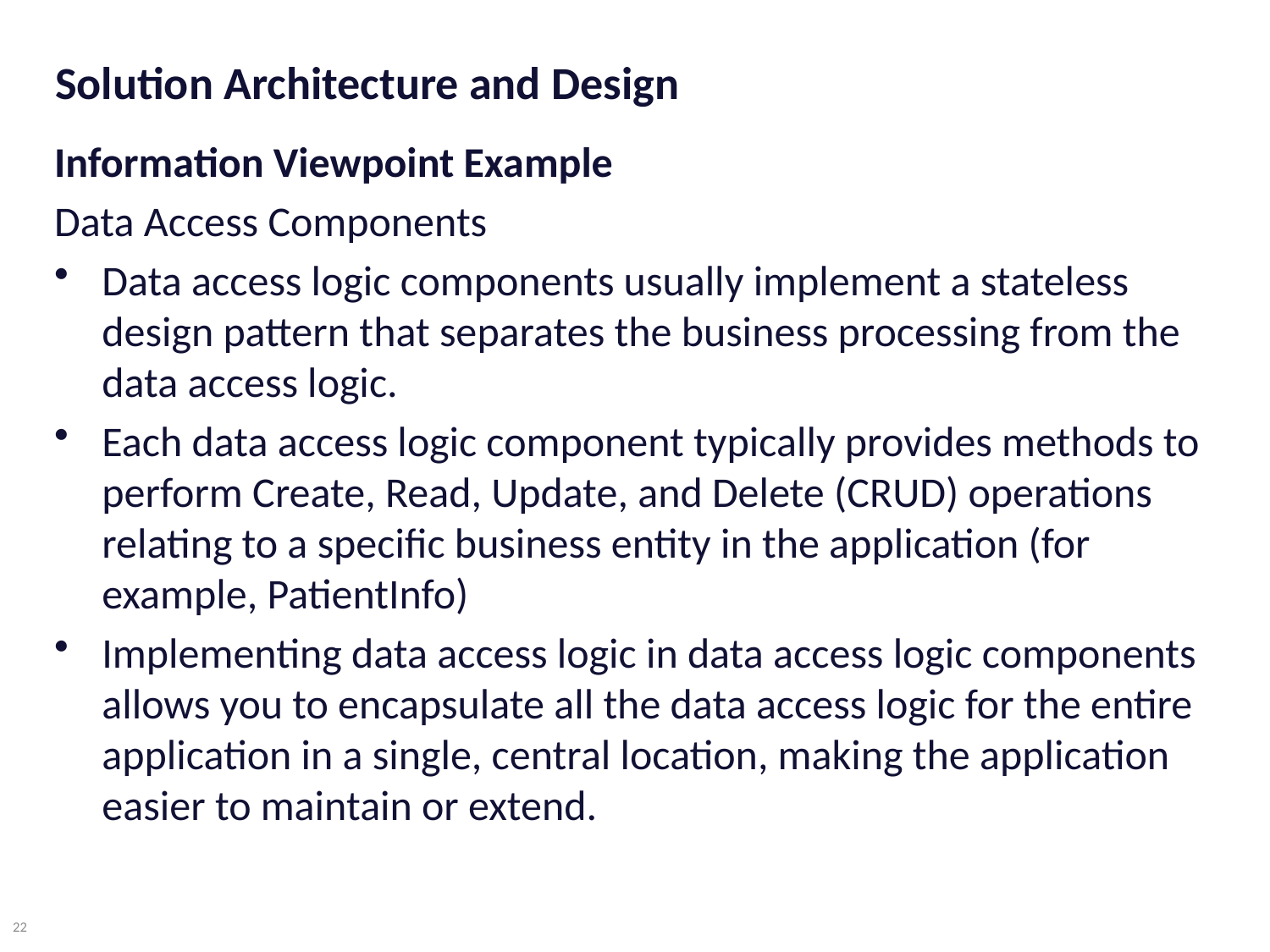

# Solution Architecture and Design
Information Viewpoint Example
Data Access Components
Data access logic components usually implement a stateless design pattern that separates the business processing from the data access logic.
Each data access logic component typically provides methods to perform Create, Read, Update, and Delete (CRUD) operations relating to a specific business entity in the application (for example, PatientInfo)
Implementing data access logic in data access logic components allows you to encapsulate all the data access logic for the entire application in a single, central location, making the application easier to maintain or extend.
22